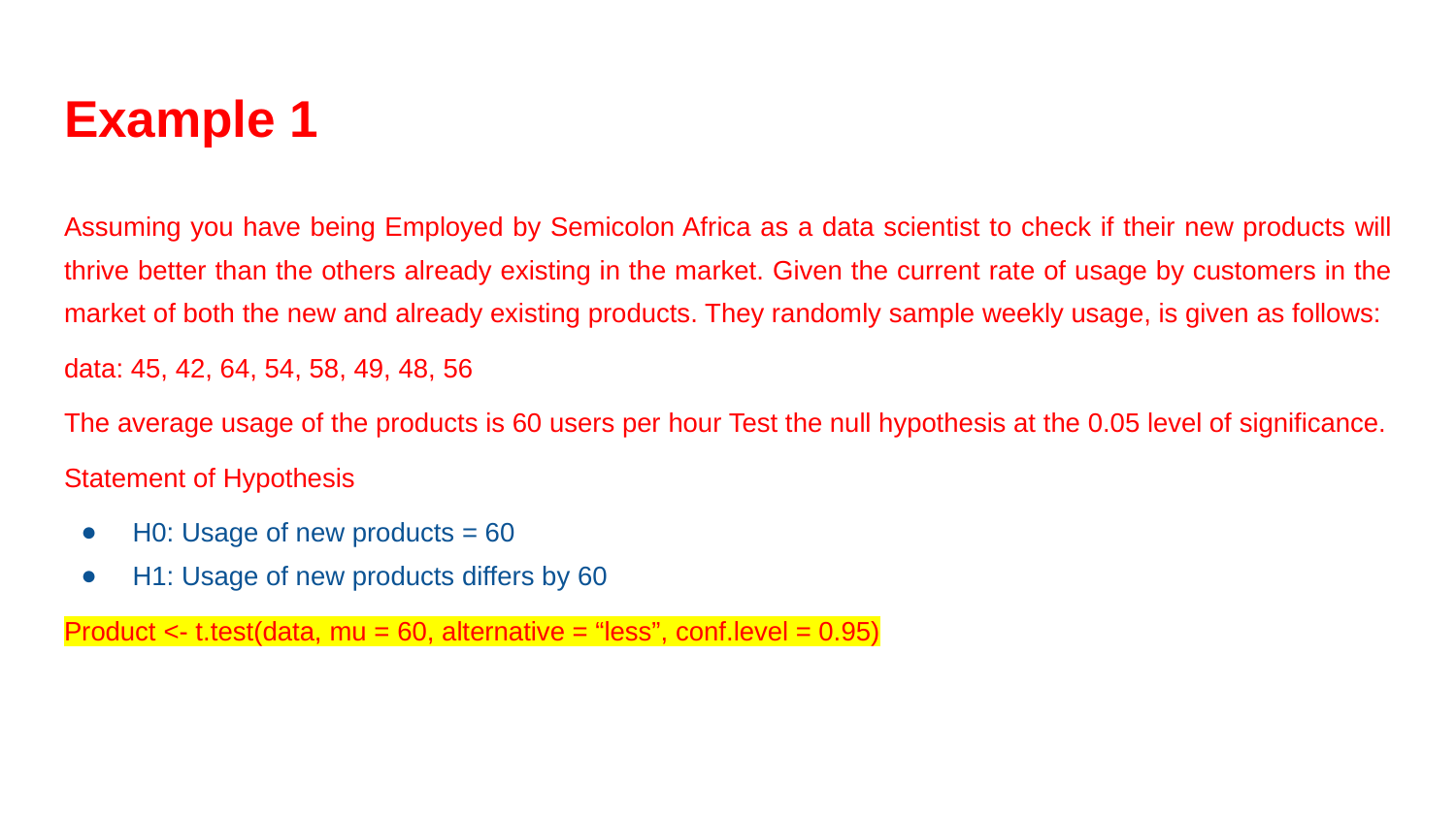

# Example 1
Assuming you have being Employed by Semicolon Africa as a data scientist to check if their new products will thrive better than the others already existing in the market. Given the current rate of usage by customers in the market of both the new and already existing products. They randomly sample weekly usage, is given as follows:
data: 45, 42, 64, 54, 58, 49, 48, 56
The average usage of the products is 60 users per hour Test the null hypothesis at the 0.05 level of significance.
Statement of Hypothesis
H0: Usage of new products = 60
H1: Usage of new products differs by 60
Product <- t.test(data, mu = 60, alternative = “less”, conf.level = 0.95)